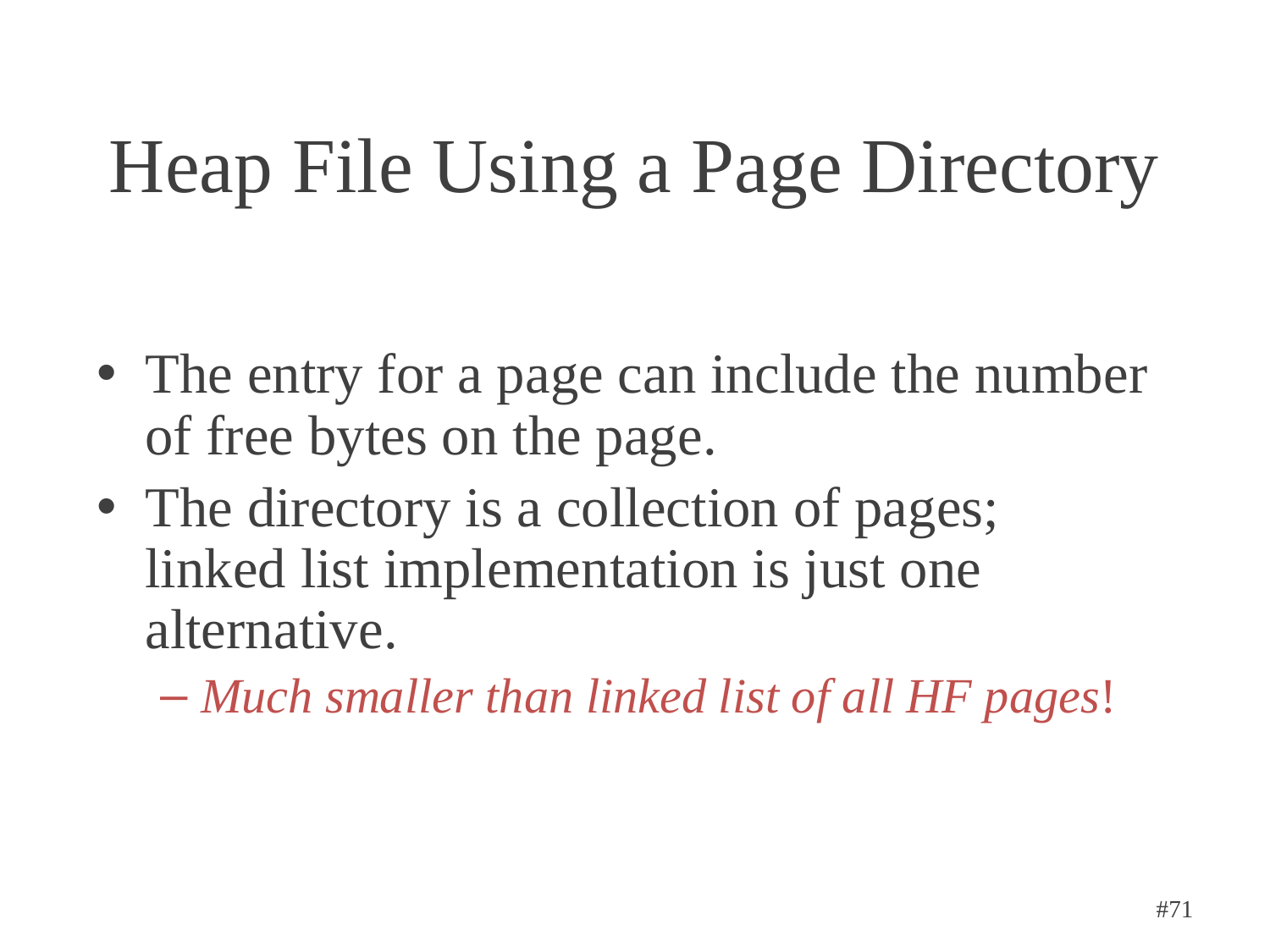

# Heap File Using a Page Directory
The entry for a page can include the number of free bytes on the page.
The directory is a collection of pages; linked list implementation is just one alternative.
Much smaller than linked list of all HF pages!

#71